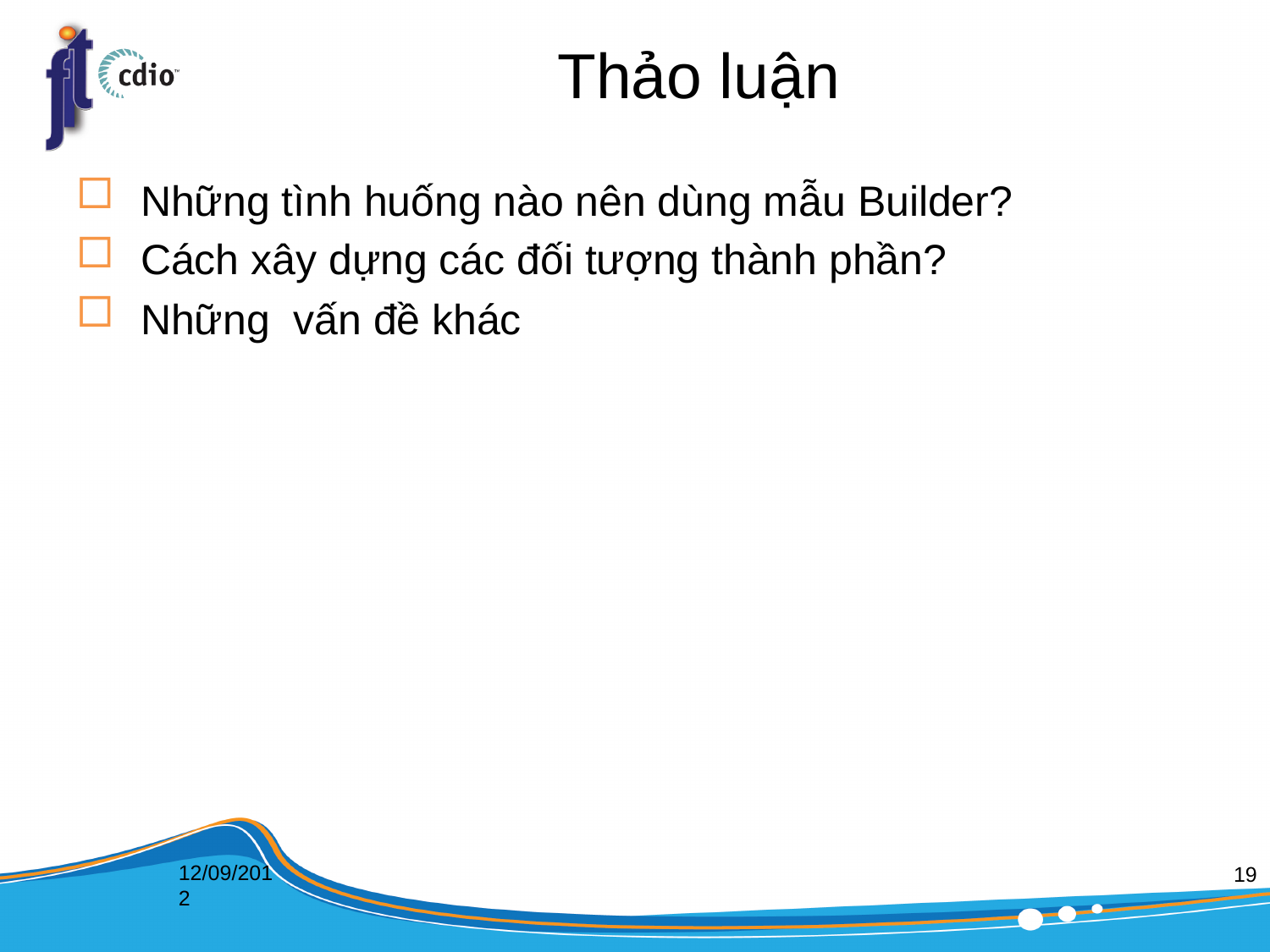

# Thảo luận
Những tình huống nào nên dùng mẫu Builder?
Cách xây dựng các đối tượng thành phần?
Những  vấn đề khác
19
12/09/2012